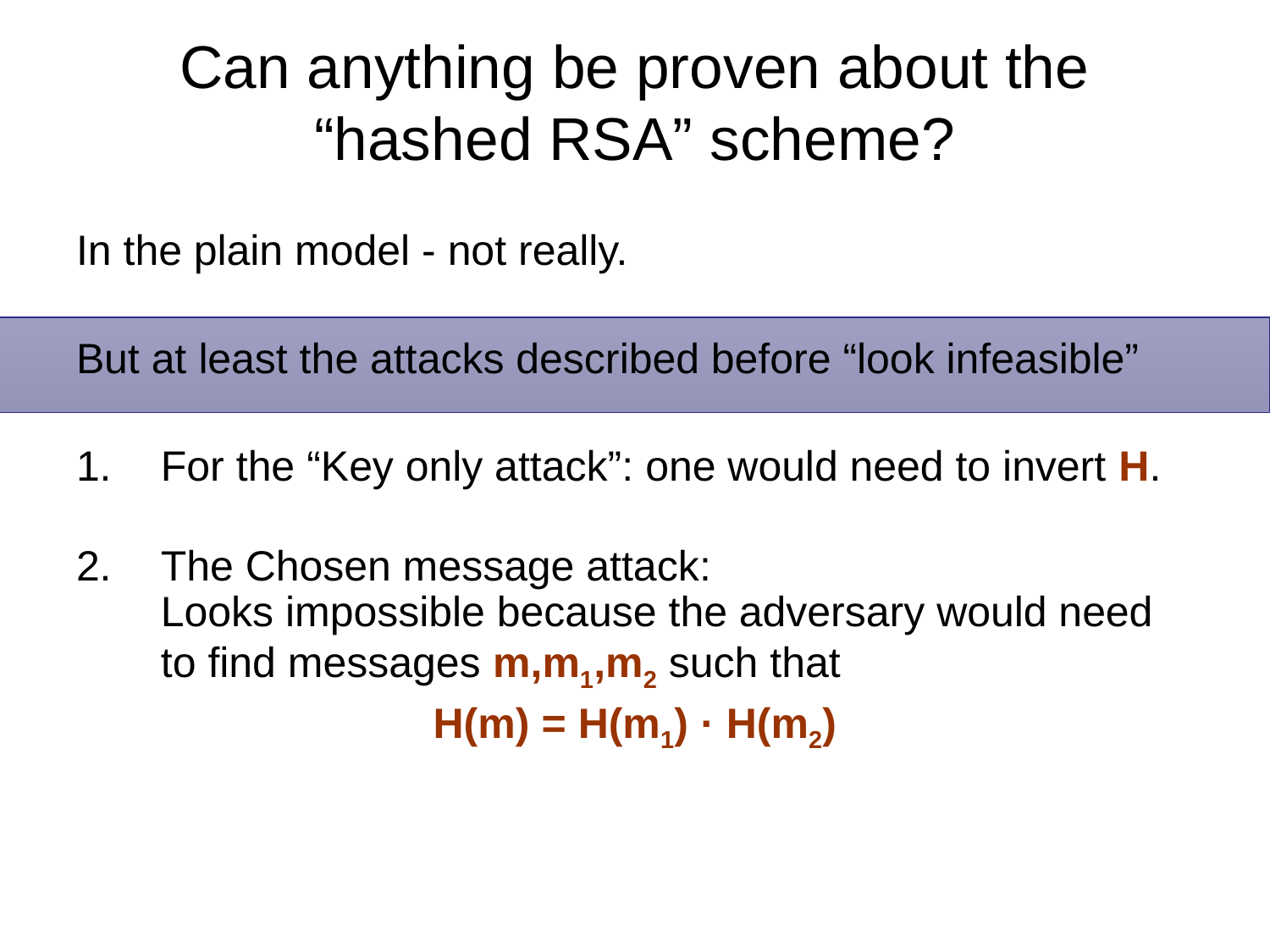

In the plain model - not really.

But at least the attacks described before “look infeasible”

For the “Key only attack”: one would need to invert H.
The Chosen message attack:
Looks impossible because the adversary would need to find messages m,m1,m2 such that
H(m) = H(m1) · H(m2)
Can anything be proven about the “hashed RSA” scheme?